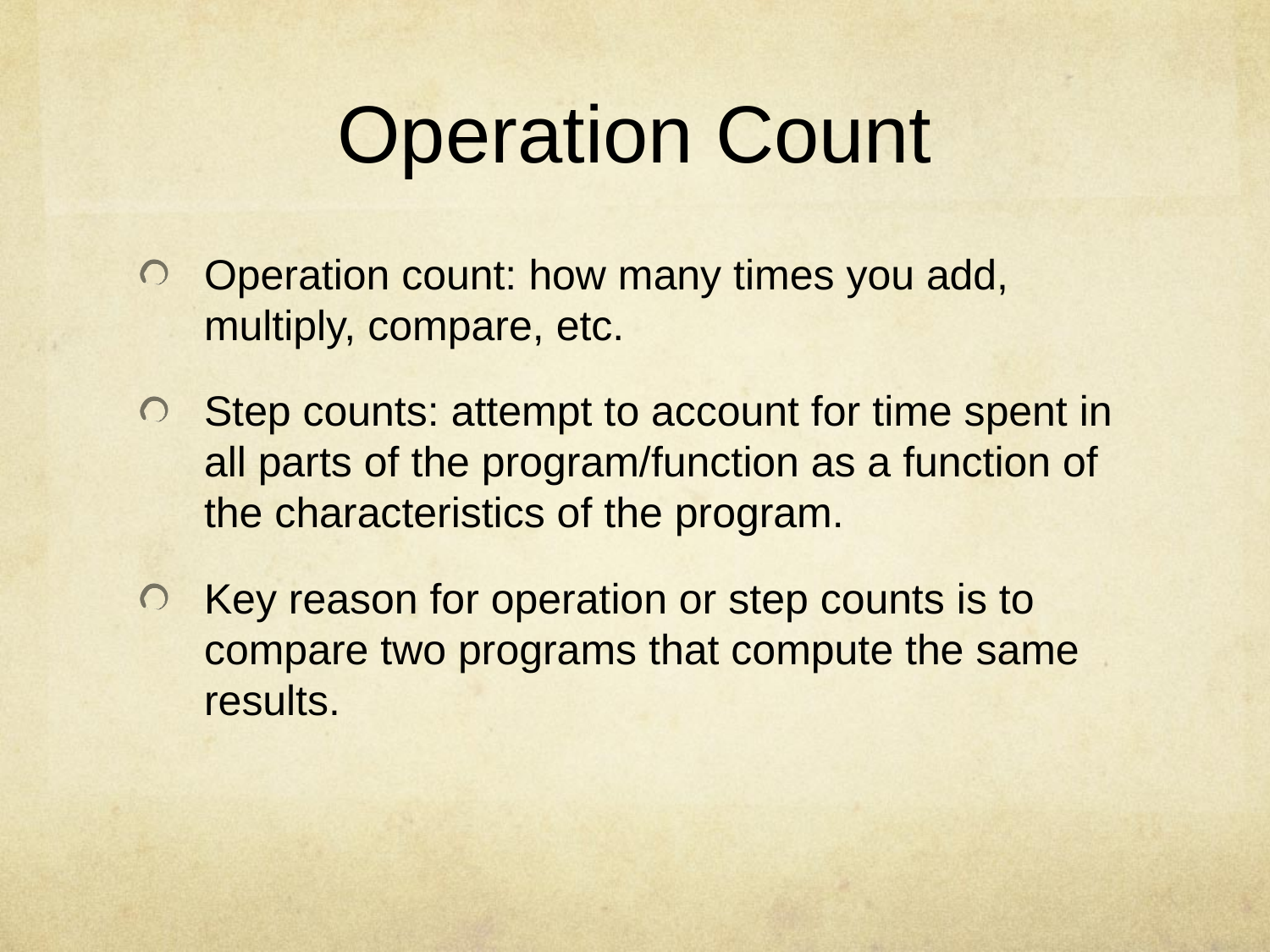

# Operation Count
Operation count: how many times you add, multiply, compare, etc.
Step counts: attempt to account for time spent in all parts of the program/function as a function of the characteristics of the program.
Key reason for operation or step counts is to compare two programs that compute the same results.